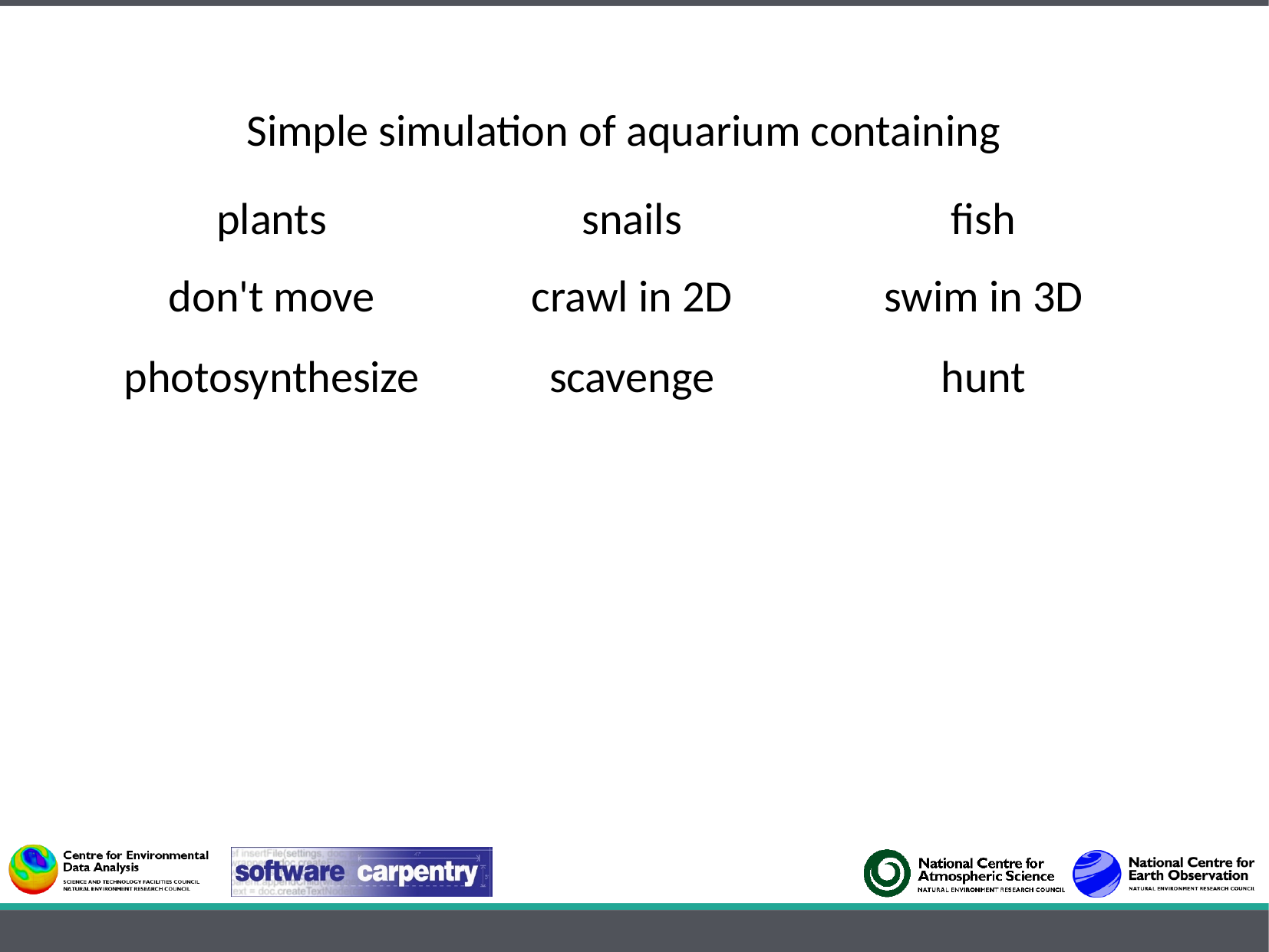

| Simple simulation of aquarium containing |  |  |
| --- | --- | --- |
| plants | snails | fish |
| don't move | crawl in 2D | swim in 3D |
| photosynthesize | scavenge | hunt |